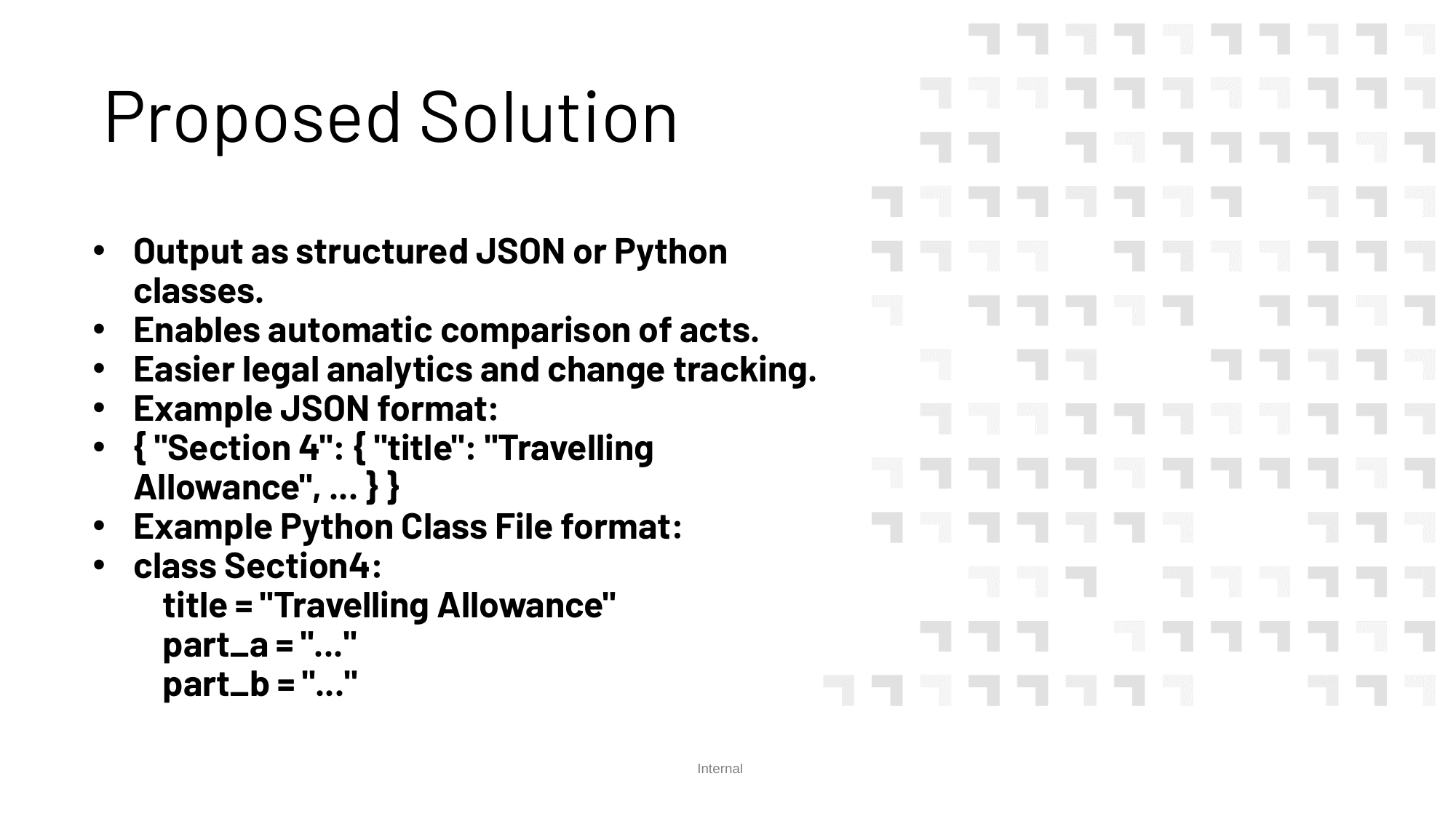

# Proposed Solution
Output as structured JSON or Python classes.
Enables automatic comparison of acts.
Easier legal analytics and change tracking.
Example JSON format:
{ "Section 4": { "title": "Travelling Allowance", ... } }
Example Python Class File format:
class Section4:
    title = "Travelling Allowance"
    part_a = "..."
    part_b = "..."